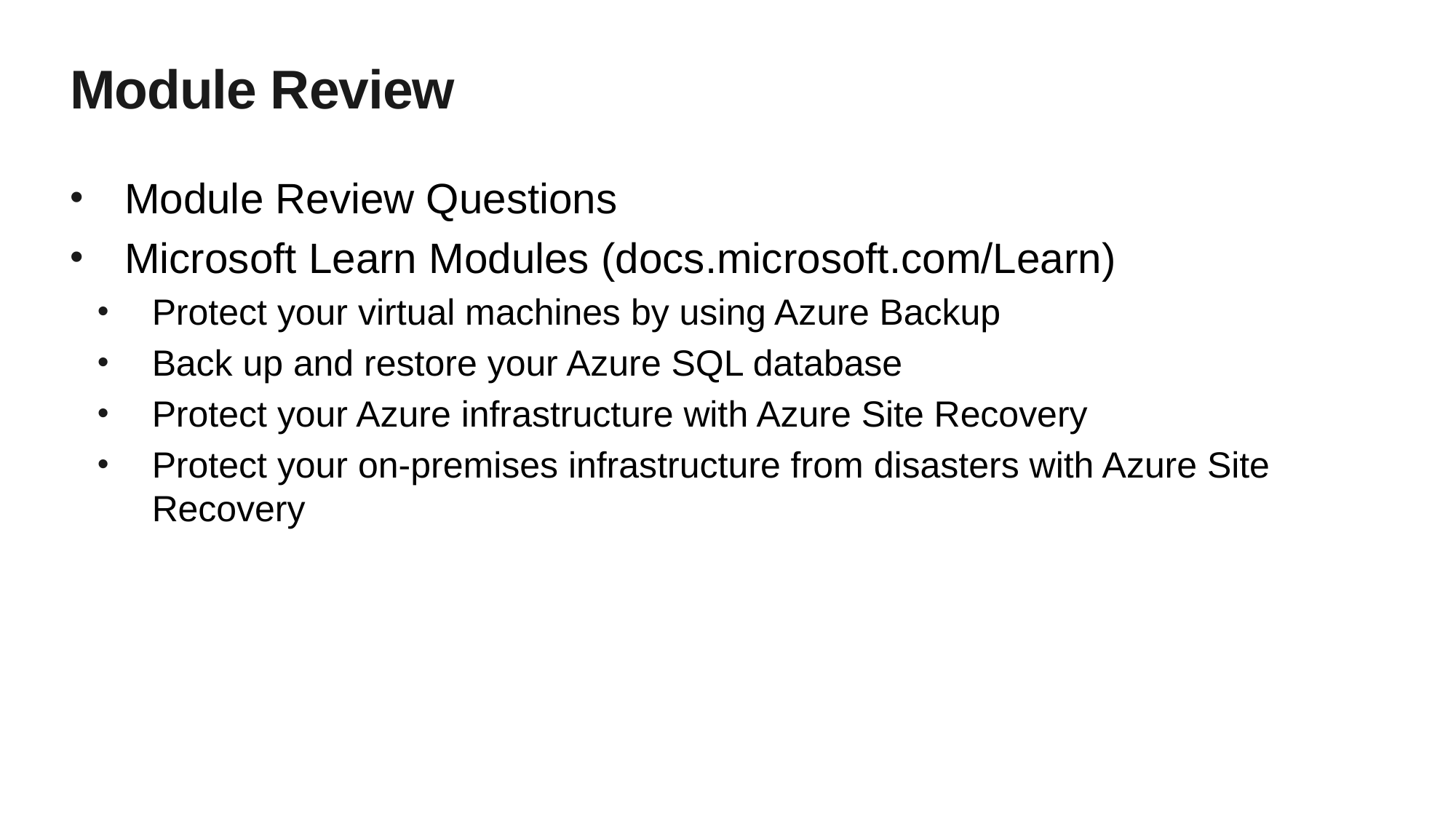

# Module Review
Module Review Questions
Microsoft Learn Modules (docs.microsoft.com/Learn)
Protect your virtual machines by using Azure Backup
Back up and restore your Azure SQL database
Protect your Azure infrastructure with Azure Site Recovery
Protect your on-premises infrastructure from disasters with Azure Site Recovery